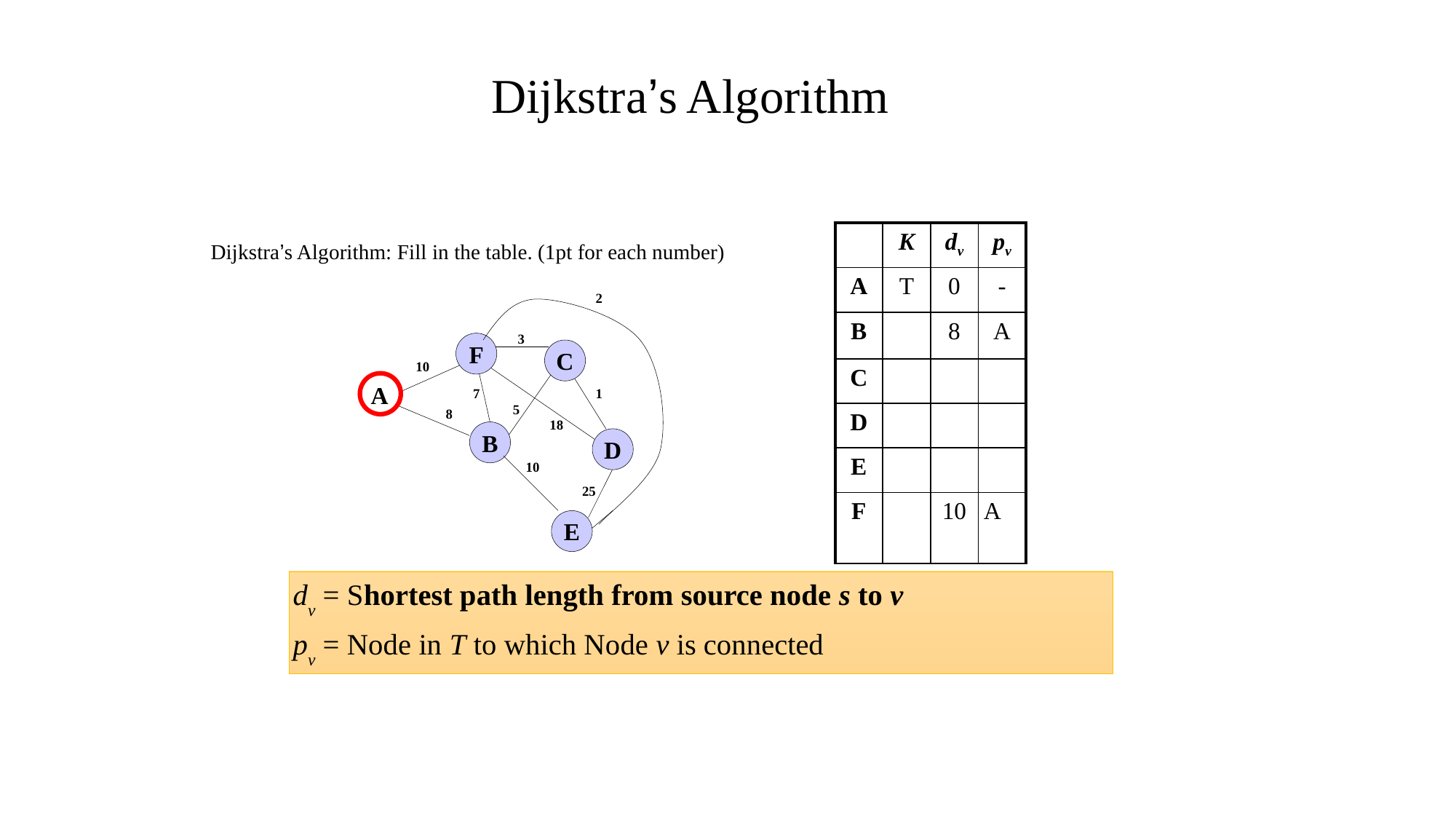

Dijkstra’s Algorithm
|  | K | dv | pv |
| --- | --- | --- | --- |
| A | T | 0 | - |
| B |  | 8 | A |
| C |  |  |  |
| D |  |  |  |
| E |  |  |  |
| F |  | 10 | A |
Dijkstra’s Algorithm: Fill in the table. (1pt for each number)
2

3

F

C

10

A
A
7
1
5

8
18

B

D

10

25

E
dv = Shortest path length from source node s to v
pv = Node in T to which Node v is connected